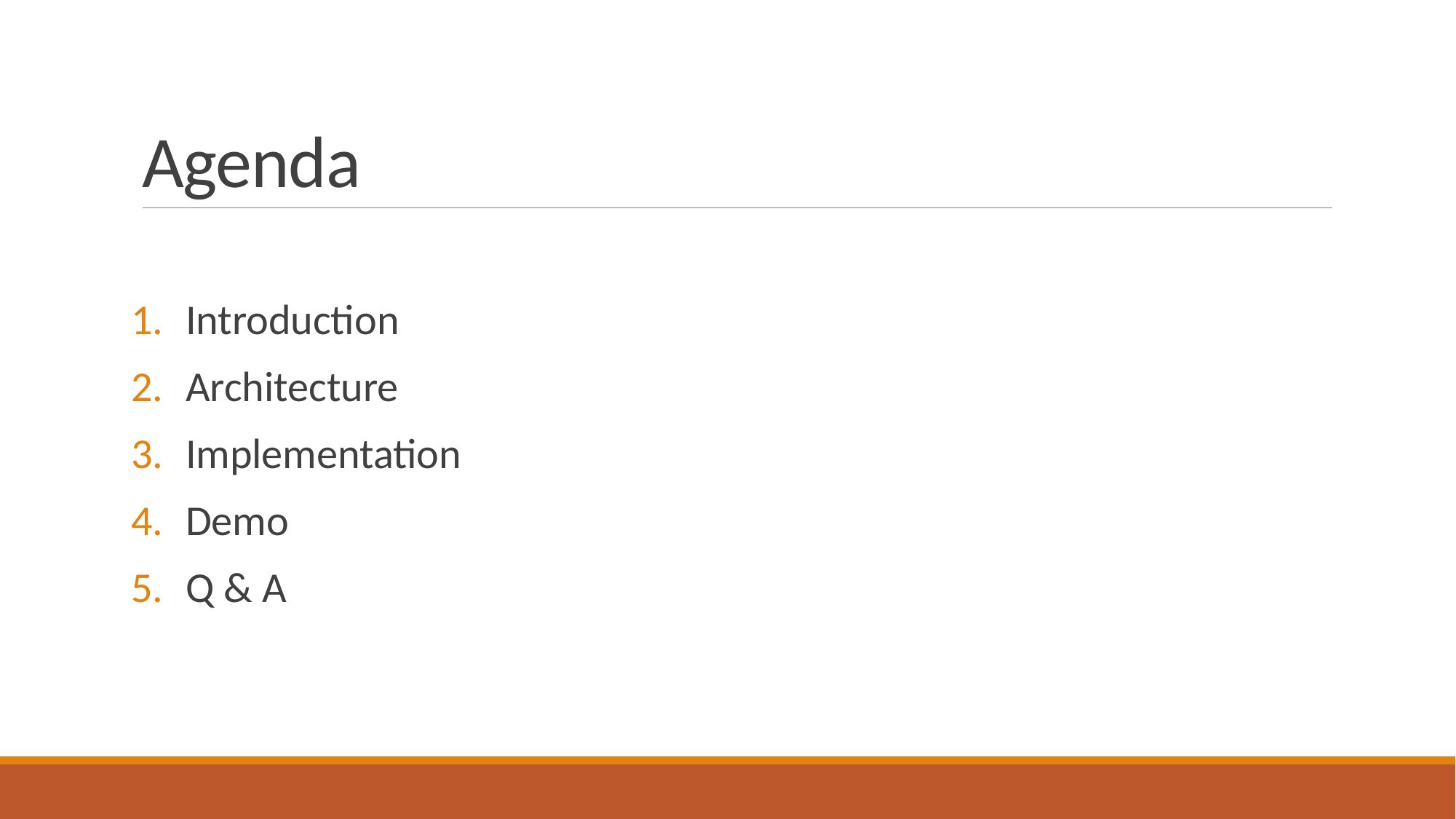

# Agenda

Introduction
Architecture
Implementation
Demo
Q & A